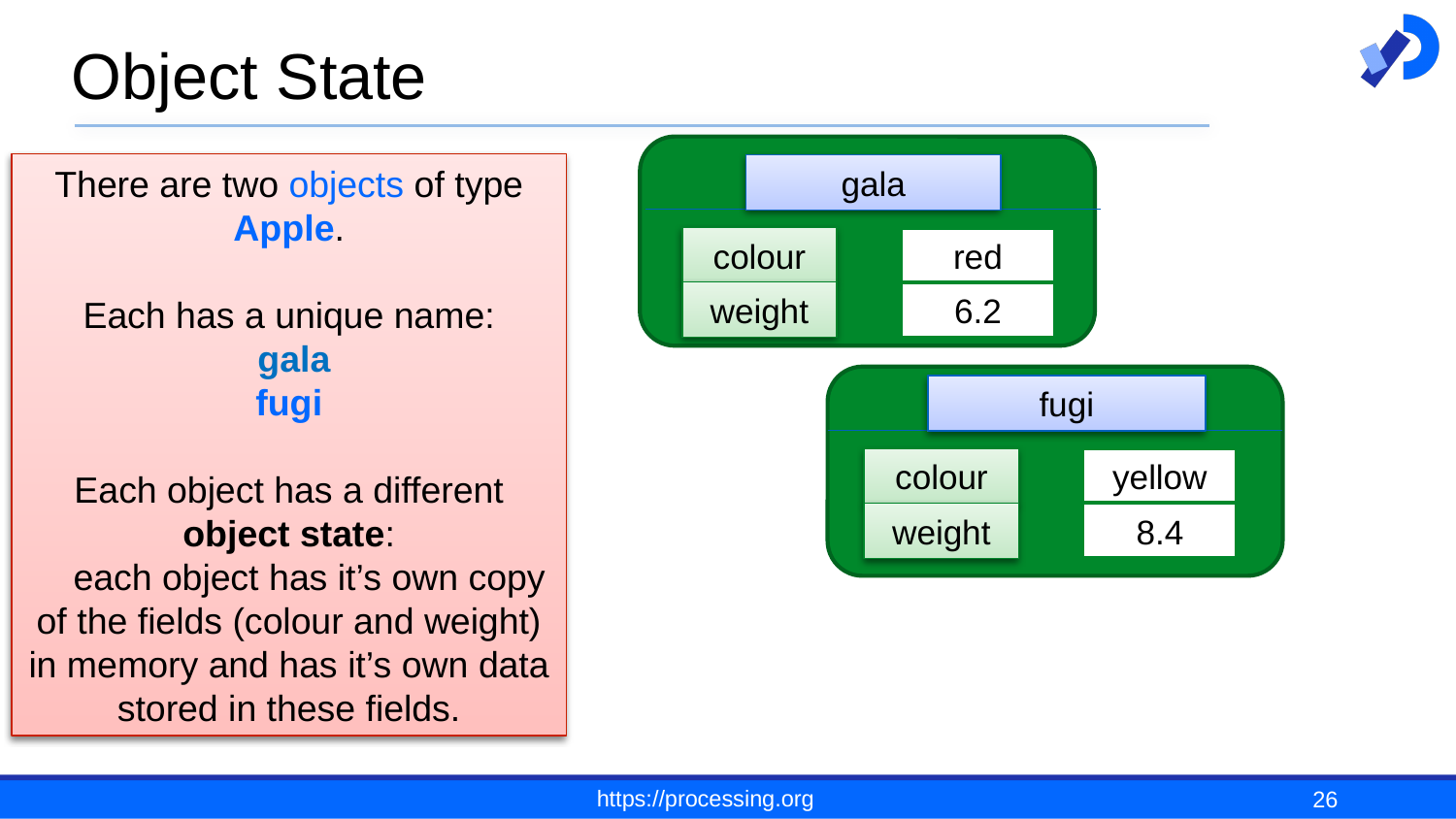

# Object State

There are two objects of type Apple.

Each has a unique name:
 gala
fugi

Each object has a different object state:
    each object has it’s own copy of the fields (colour and weight) in memory and has it’s own data stored in these fields.
gala
colour
red
weight
6.2

fugi
colour
yellow
weight
8.4
26
https://processing.org